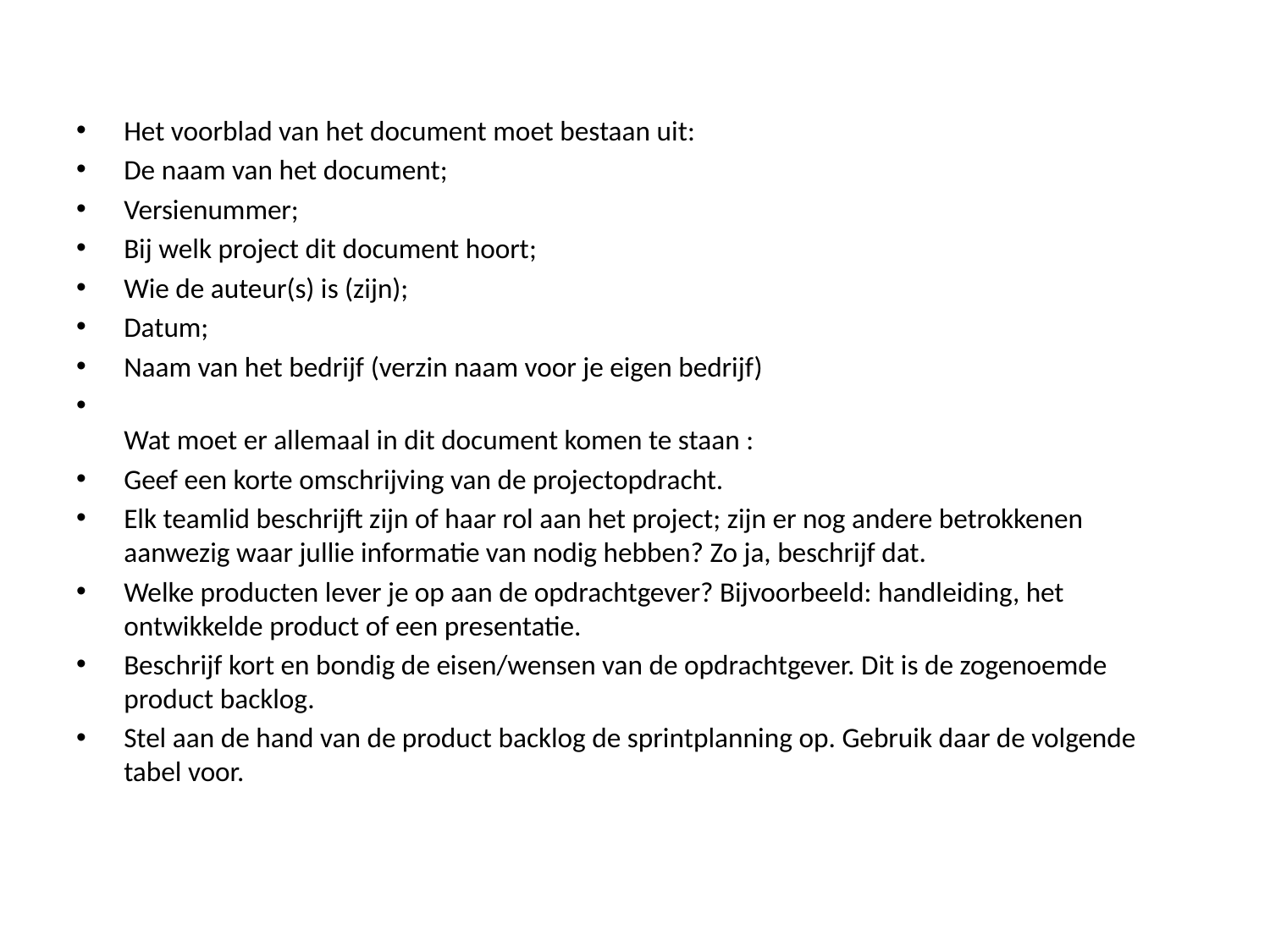

Het voorblad van het document moet bestaan uit:
De naam van het document;
Versienummer;
Bij welk project dit document hoort;
Wie de auteur(s) is (zijn);
Datum;
Naam van het bedrijf (verzin naam voor je eigen bedrijf)
Wat moet er allemaal in dit document komen te staan :
Geef een korte omschrijving van de projectopdracht.
Elk teamlid beschrijft zijn of haar rol aan het project; zijn er nog andere betrokkenen aanwezig waar jullie informatie van nodig hebben? Zo ja, beschrijf dat.
Welke producten lever je op aan de opdrachtgever? Bijvoorbeeld: handleiding, het ontwikkelde product of een presentatie.
Beschrijf kort en bondig de eisen/wensen van de opdrachtgever. Dit is de zogenoemde product backlog.
Stel aan de hand van de product backlog de sprintplanning op. Gebruik daar de volgende tabel voor.